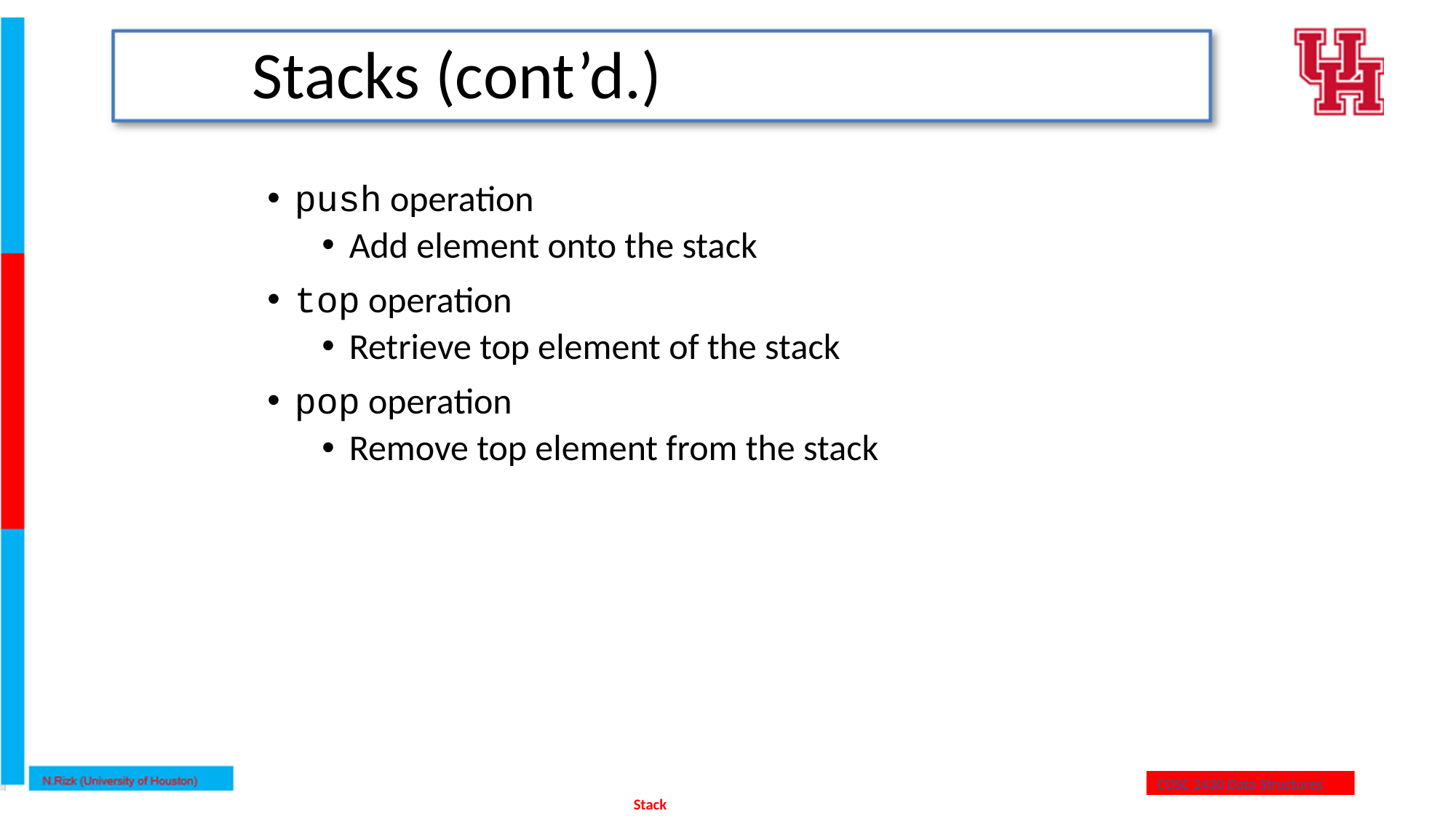

# Stacks (cont’d.)
push operation
Add element onto the stack
top operation
Retrieve top element of the stack
pop operation
Remove top element from the stack